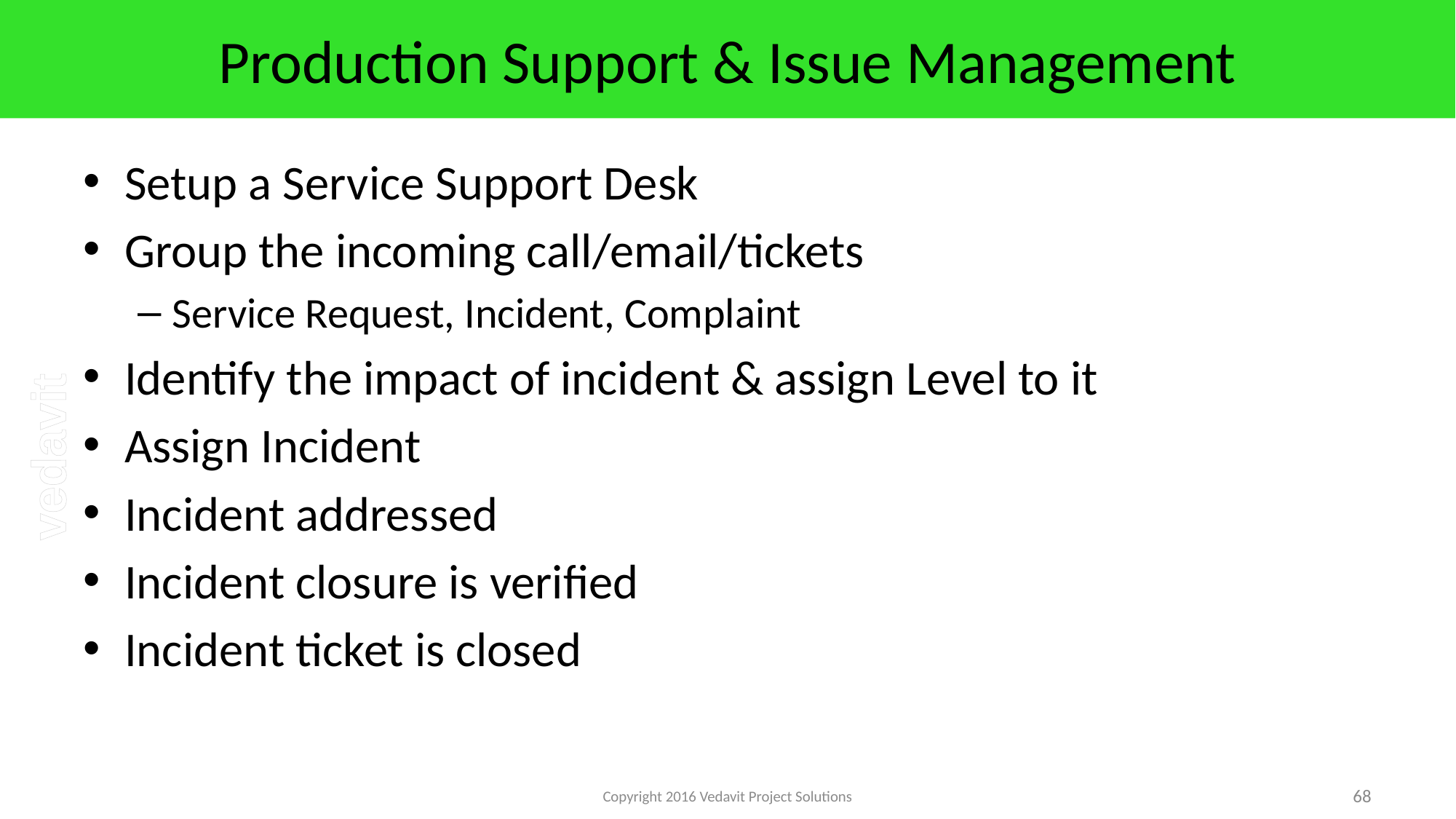

# Production Support & Issue Management
Setup a Service Support Desk
Group the incoming call/email/tickets
Service Request, Incident, Complaint
Identify the impact of incident & assign Level to it
Assign Incident
Incident addressed
Incident closure is verified
Incident ticket is closed

Copyright 2016 Vedavit Project Solutions
68